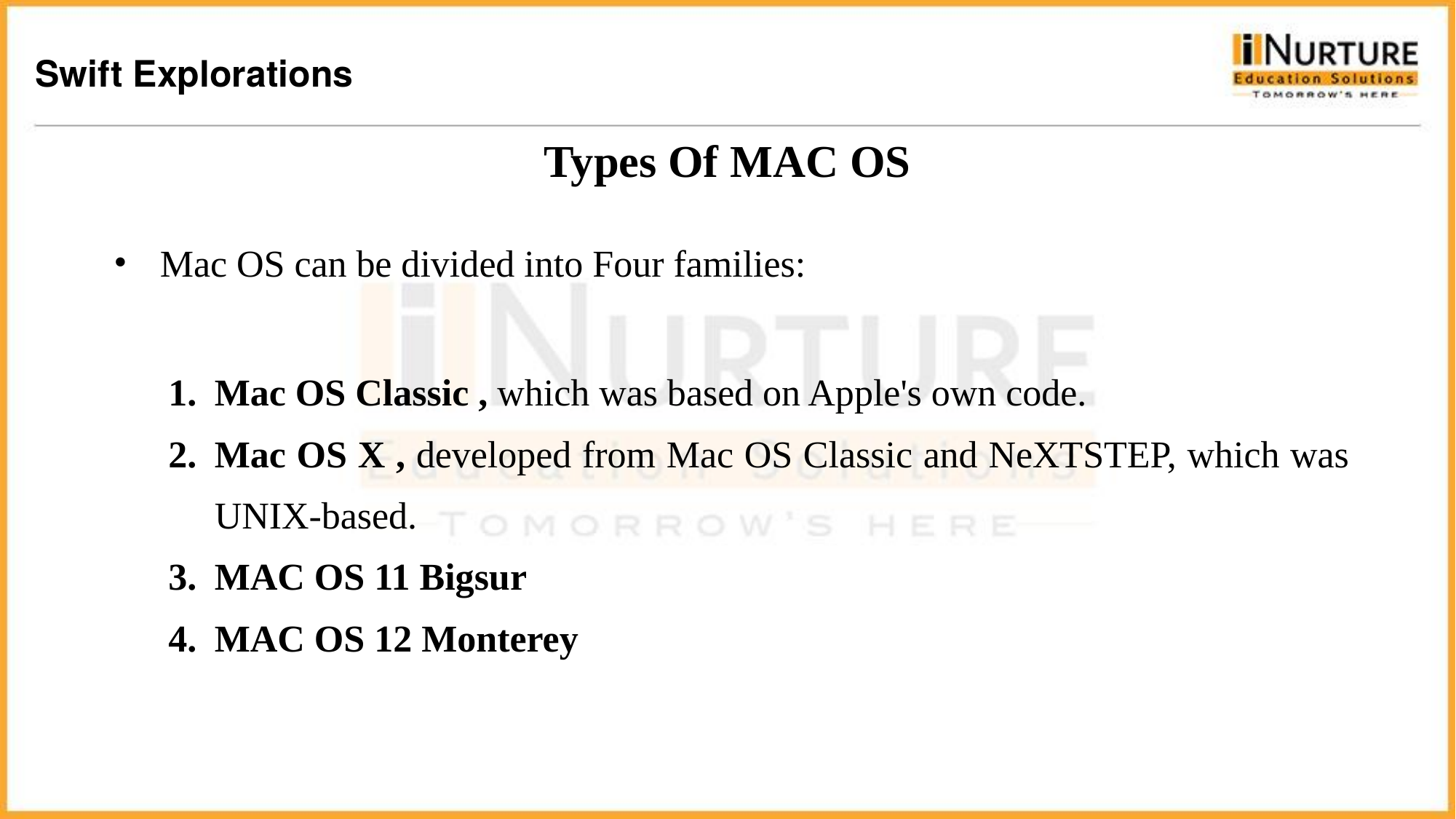

Swift Explorations
# Types Of MAC OS
Mac OS can be divided into Four families:

Mac OS Classic , which was based on Apple's own code.
Mac OS X , developed from Mac OS Classic and NeXTSTEP, which was UNIX-based.
MAC OS 11 Bigsur
MAC OS 12 Monterey